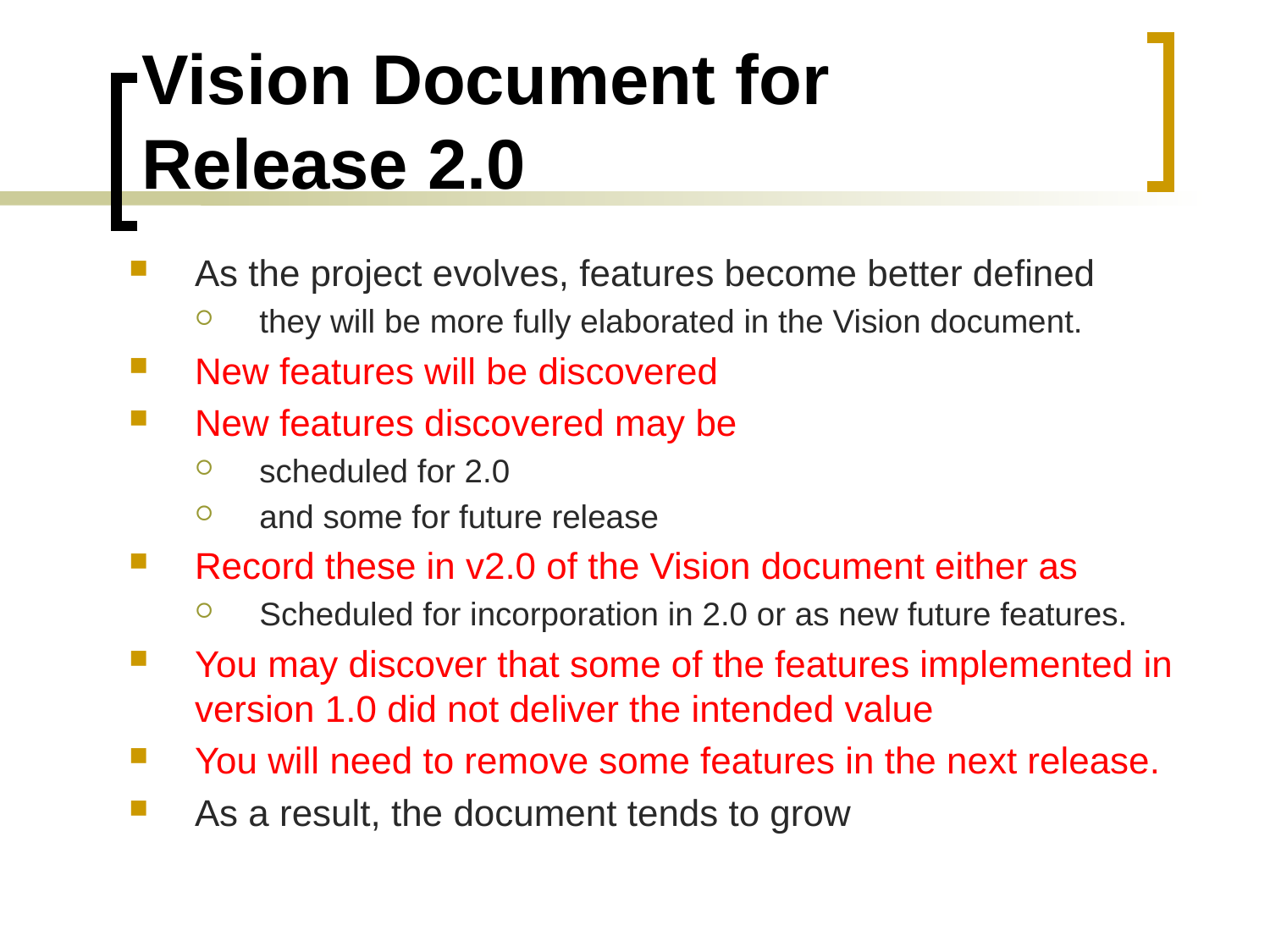

# Vision Document for Release 2.0
As the project evolves, features become better defined
they will be more fully elaborated in the Vision document.
New features will be discovered
New features discovered may be
scheduled for 2.0
and some for future release
Record these in v2.0 of the Vision document either as
Scheduled for incorporation in 2.0 or as new future features.
You may discover that some of the features implemented in version 1.0 did not deliver the intended value
You will need to remove some features in the next release.
As a result, the document tends to grow